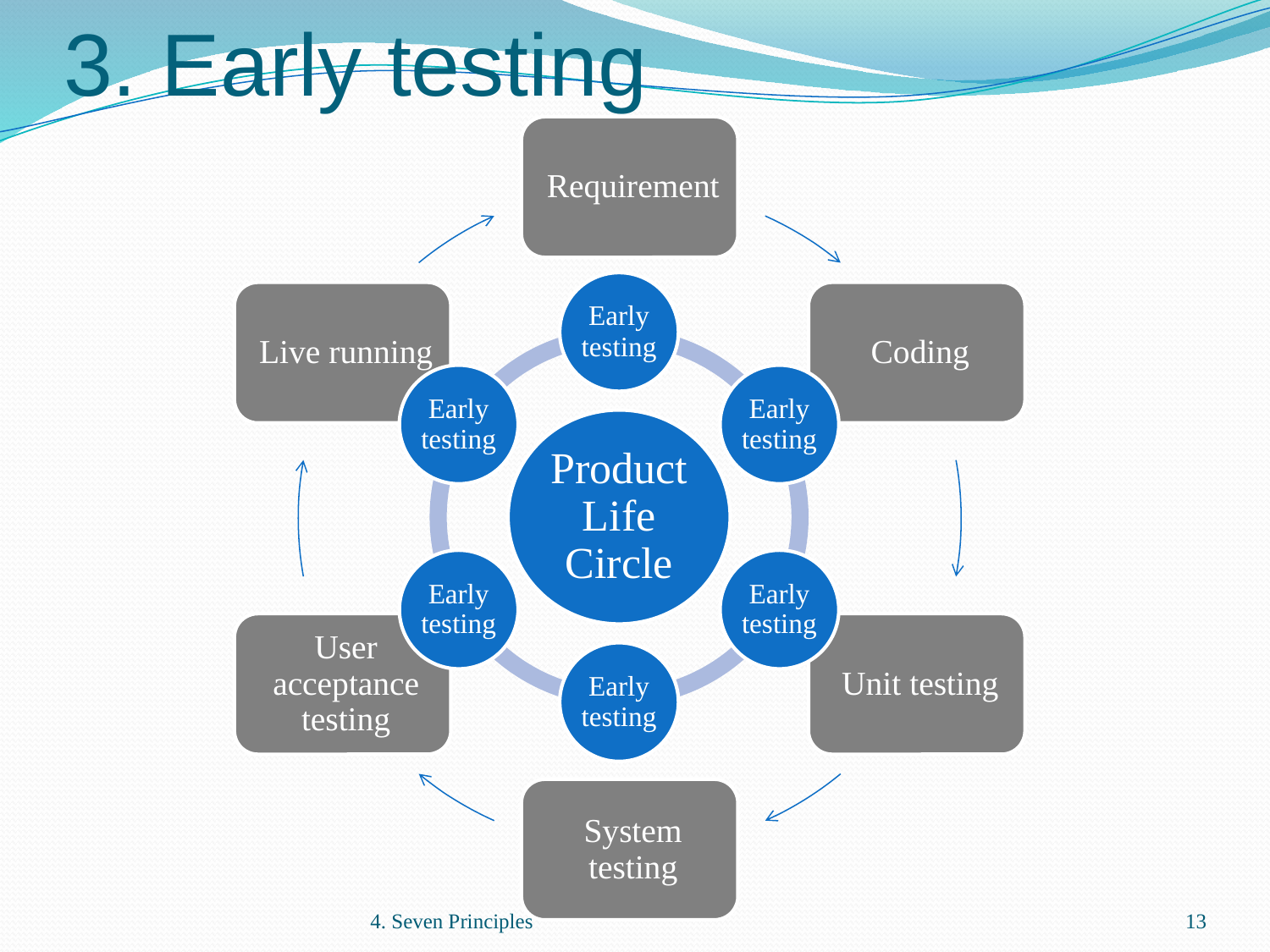

# 3. Early testing
Requirement
Coding
Unit testing
System testing
User acceptance testing
Live running
Product Life Circle
Early testing
Early testing
Early testing
Early testing
Early testing
Early testing
4. Seven Principles
13